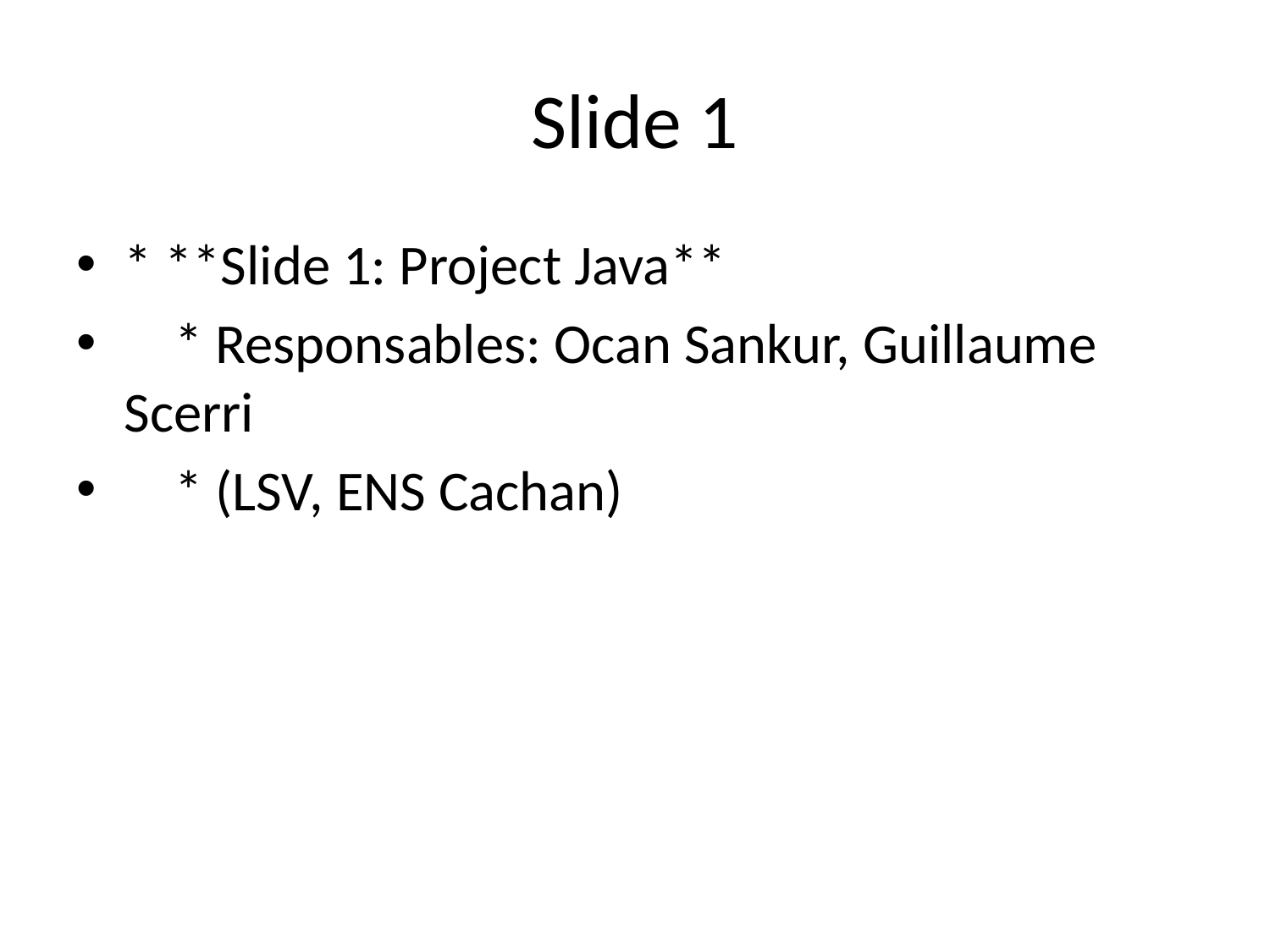

# Slide 1
* **Slide 1: Project Java**
    * Responsables: Ocan Sankur, Guillaume Scerri
    * (LSV, ENS Cachan)